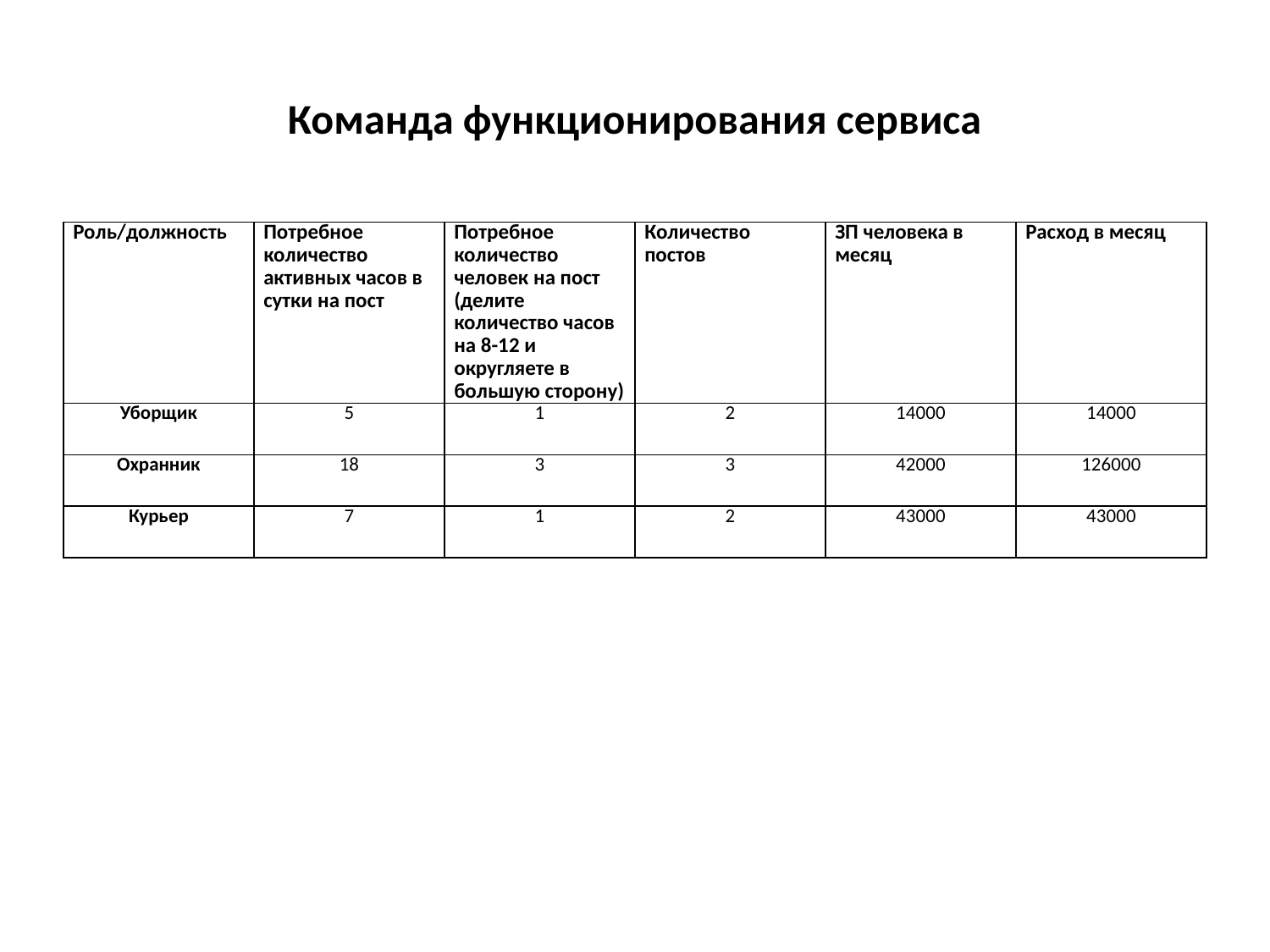

# Команда функционирования сервиса
| Роль/должность | Потребное количество активных часов в сутки на пост | Потребное количество человек на пост (делите количество часов на 8-12 и округляете в большую сторону) | Количество постов | ЗП человека в месяц | Расход в месяц |
| --- | --- | --- | --- | --- | --- |
| Уборщик | 5 | 1 | 2 | 14000 | 14000 |
| Охранник | 18 | 3 | 3 | 42000 | 126000 |
| Курьер | 7 | 1 | 2 | 43000 | 43000 |